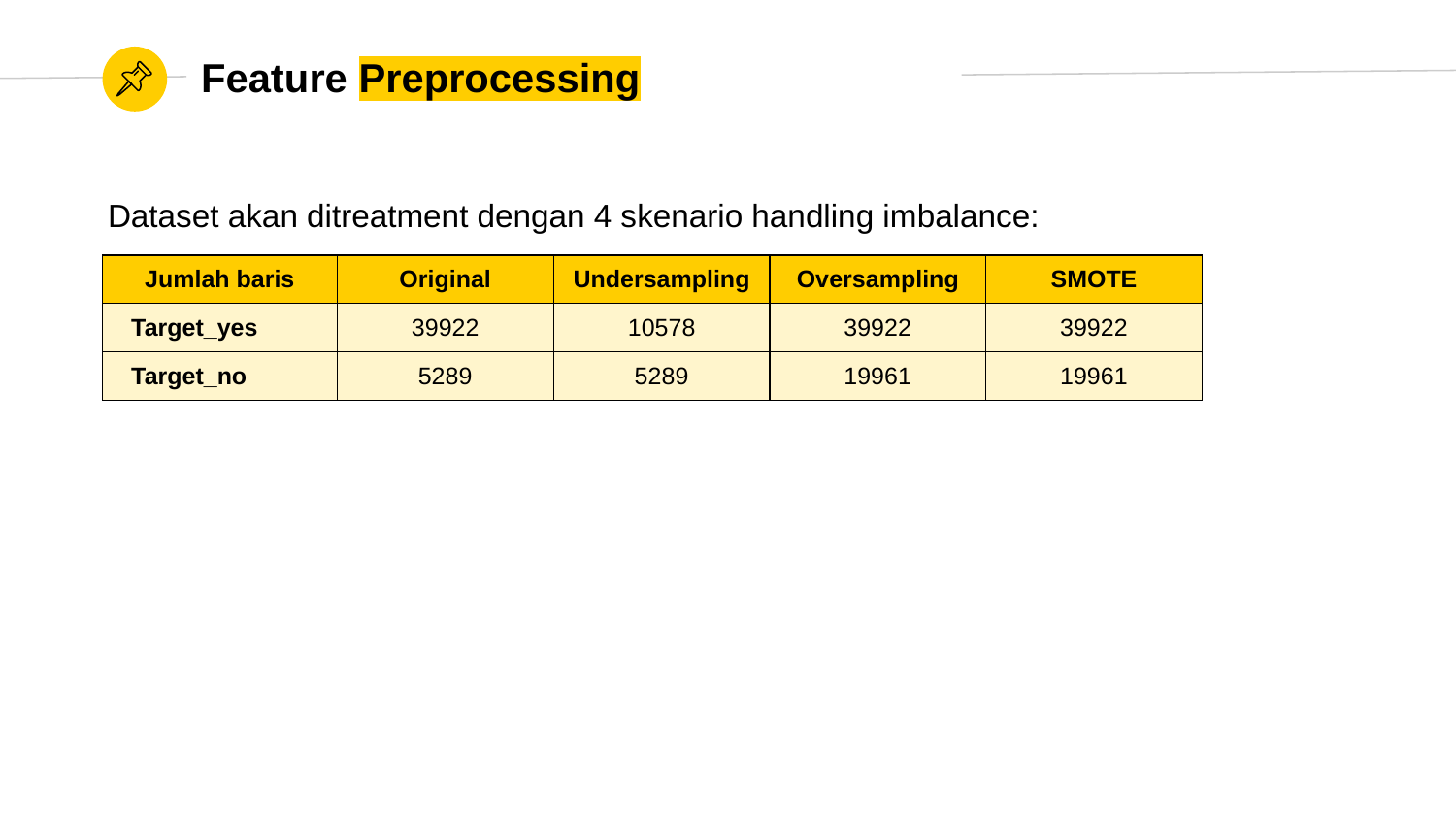

Feature Preprocessing

Dataset akan ditreatment dengan 4 skenario handling imbalance:
| Jumlah baris | Original | Undersampling | Oversampling | SMOTE |
| --- | --- | --- | --- | --- |
| Target\_yes | 39922 | 10578 | 39922 | 39922 |
| Target\_no | 5289 | 5289 | 19961 | 19961 |